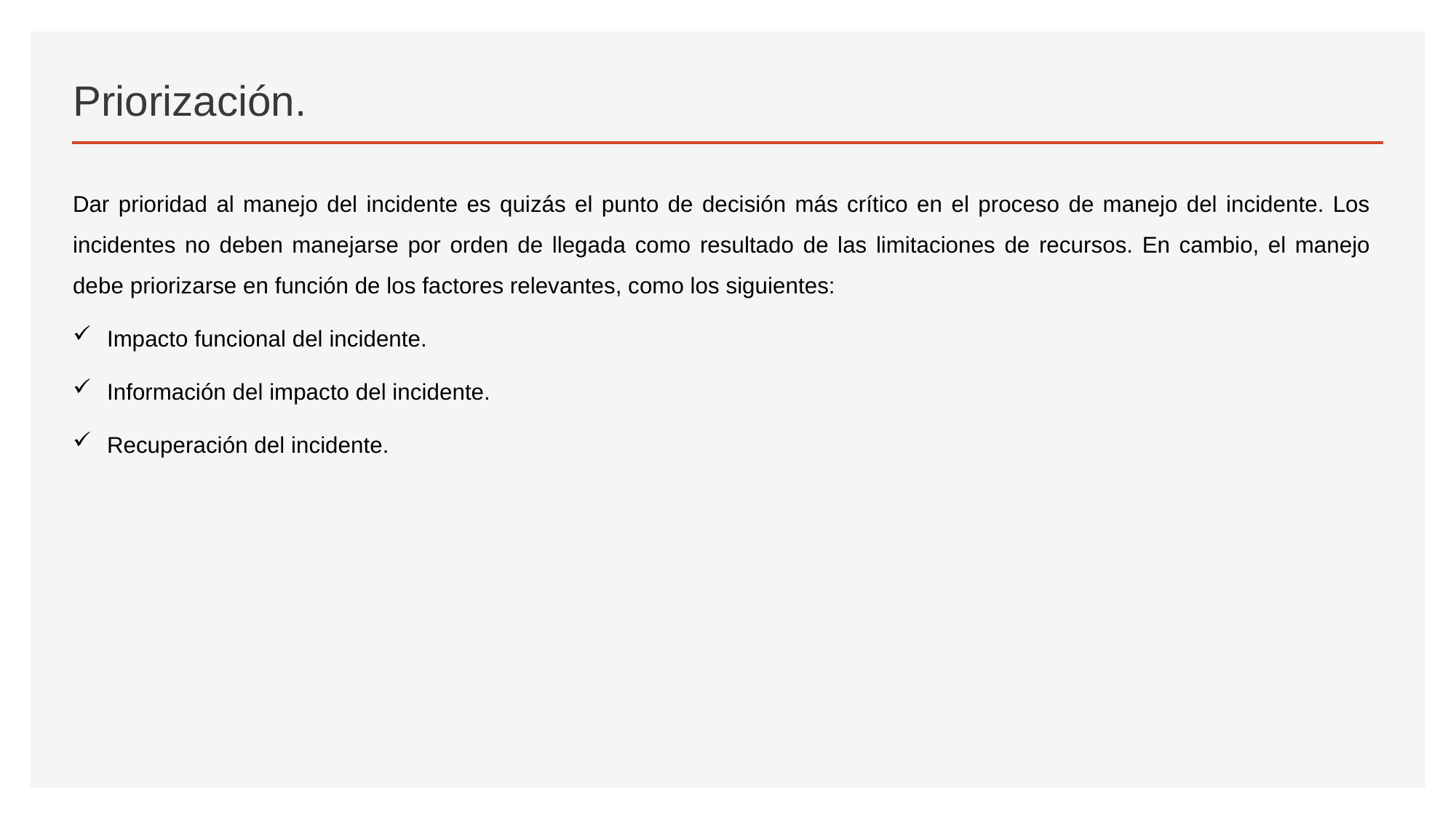

# Priorización.
Dar prioridad al manejo del incidente es quizás el punto de decisión más crítico en el proceso de manejo del incidente. Los incidentes no deben manejarse por orden de llegada como resultado de las limitaciones de recursos. En cambio, el manejo debe priorizarse en función de los factores relevantes, como los siguientes:
Impacto funcional del incidente.
Información del impacto del incidente.
Recuperación del incidente.